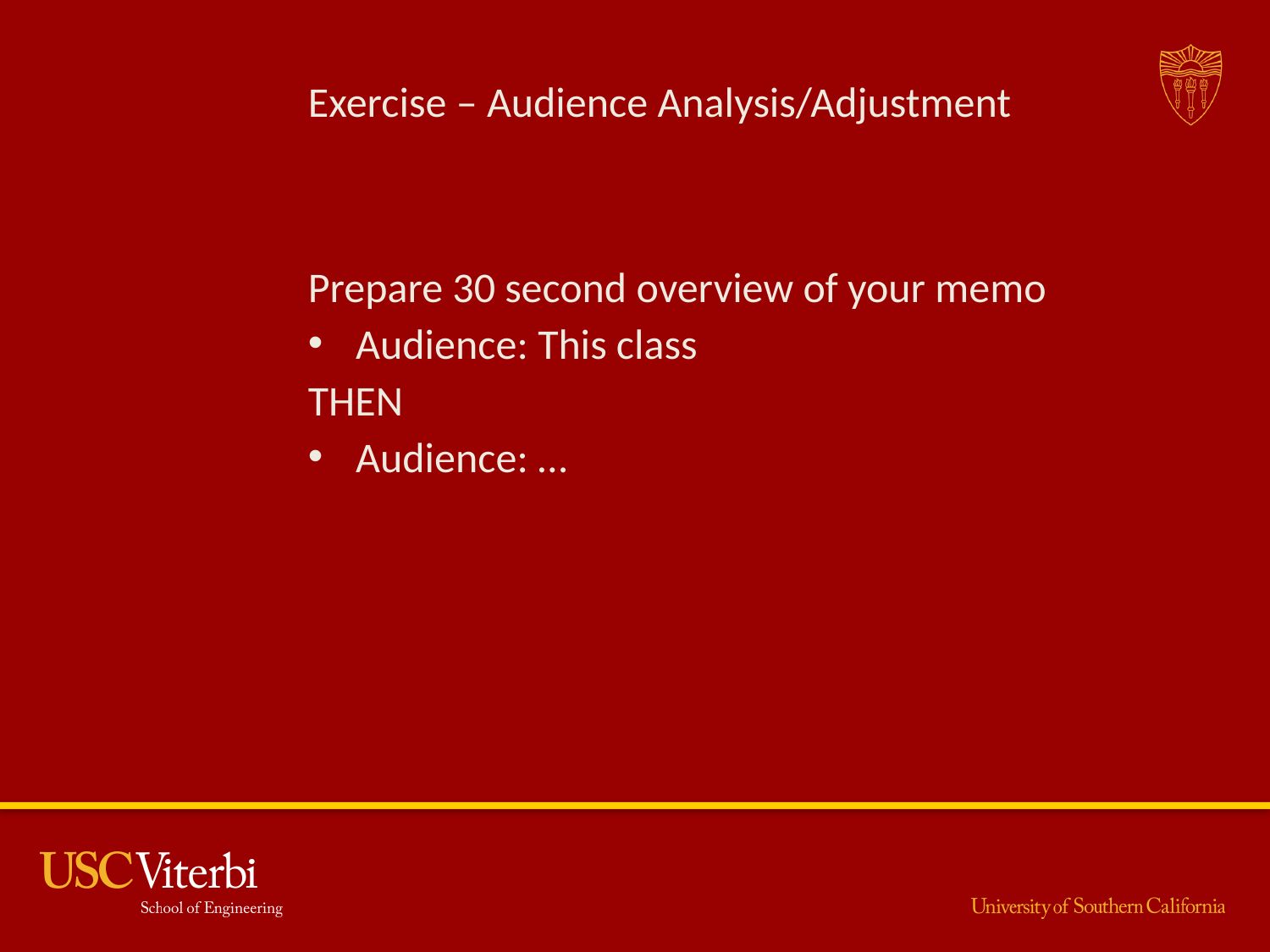

# Exercise – Audience Analysis/Adjustment
Prepare 30 second overview of your memo
Audience: This class
THEN
Audience: …